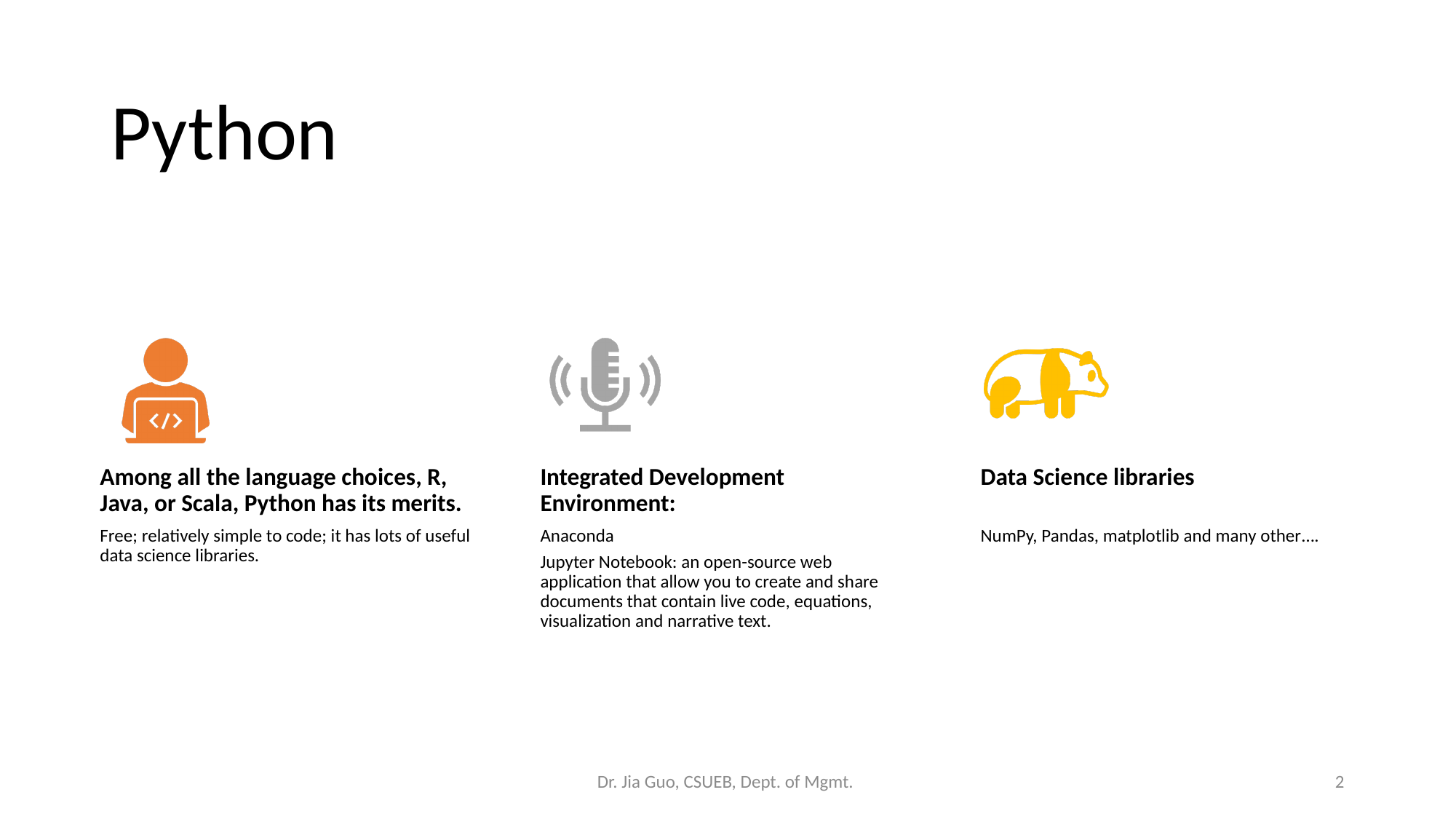

# Python
Among all the language choices, R, Java, or Scala, Python has its merits.
Free; relatively simple to code; it has lots of useful data science libraries.
Integrated Development Environment:
Anaconda
Jupyter Notebook: an open-source web application that allow you to create and share documents that contain live code, equations, visualization and narrative text.
Data Science libraries
NumPy, Pandas, matplotlib and many other….
Dr. Jia Guo, CSUEB, Dept. of Mgmt.
2